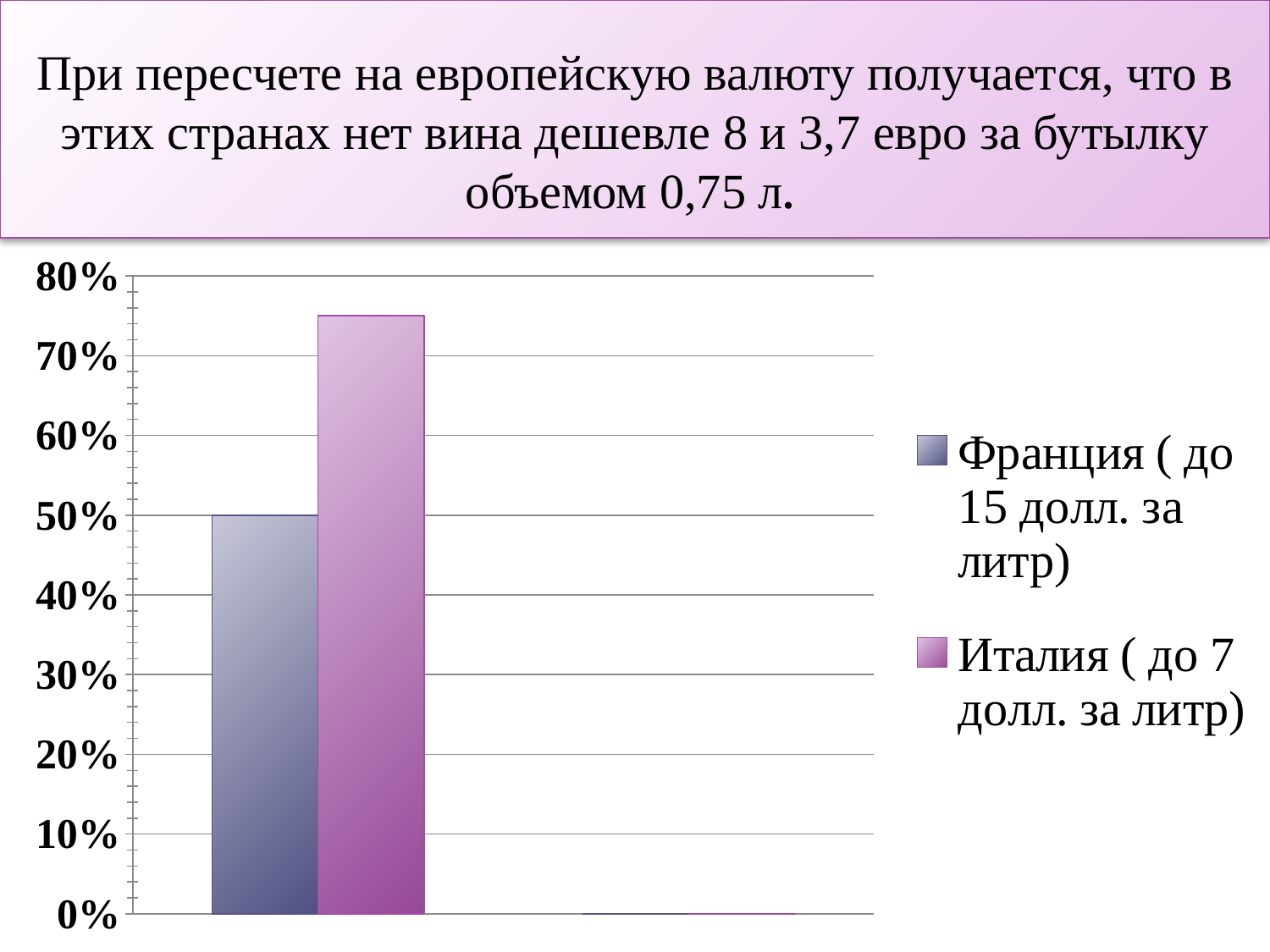

При пересчете на европейскую валюту получается, что в этих странах нет вина дешевле 8 и 3,7 евро за бутылку объемом 0,75 л.

### Chart

| Category | Франция ( до 15 долл. за литр) | Италия ( до 7 долл. за литр) |
|---|---|---|
| Категория 1 | 0.5 | 0.7500000000000012 |